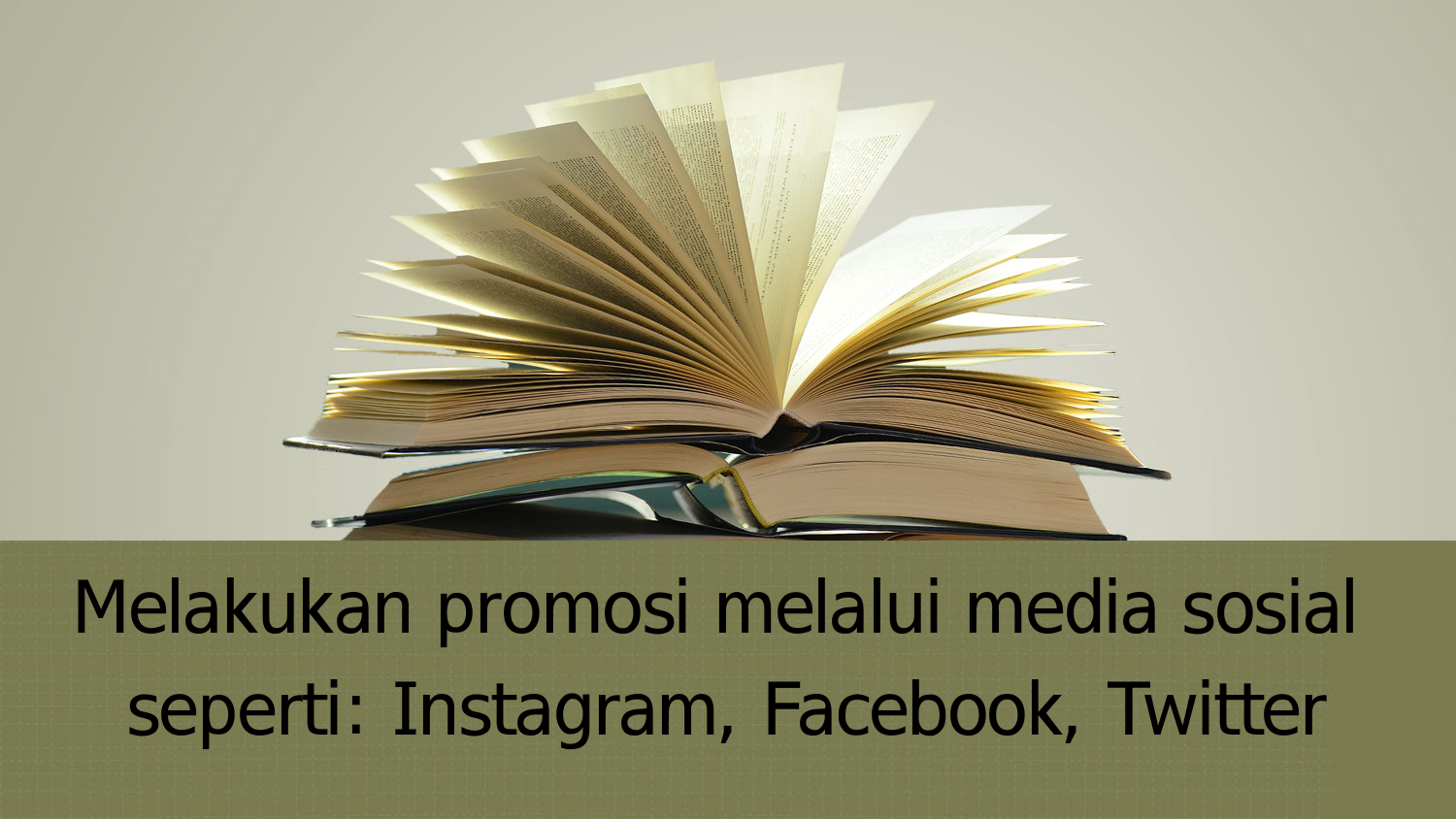

Melakukan promosi melalui media sosial
seperti: Instagram, Facebook, Twitter